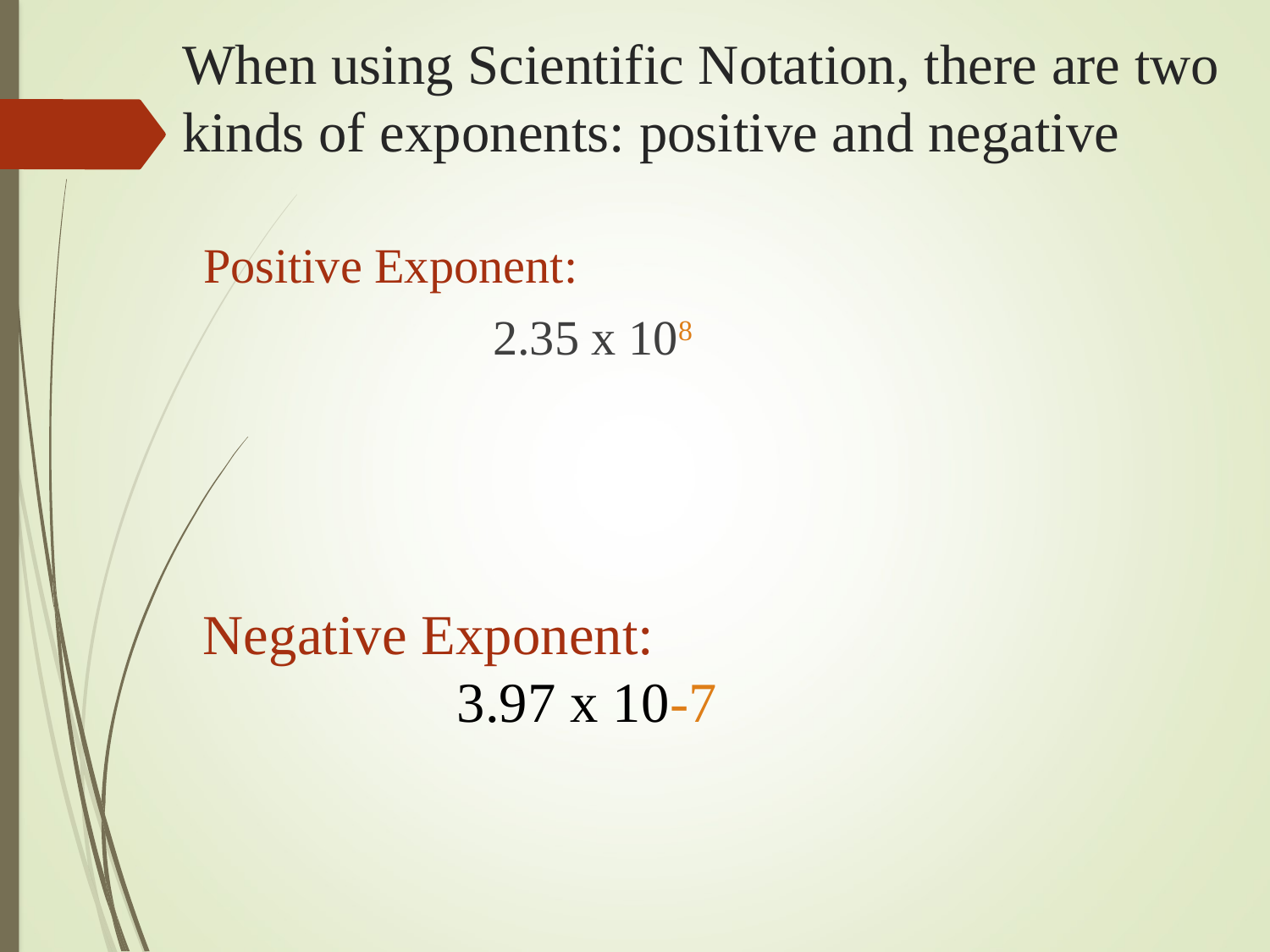

# When using Scientific Notation, there are two kinds of exponents: positive and negative
Positive Exponent:
			2.35 x 108

Negative Exponent:
		3.97 x 10-7